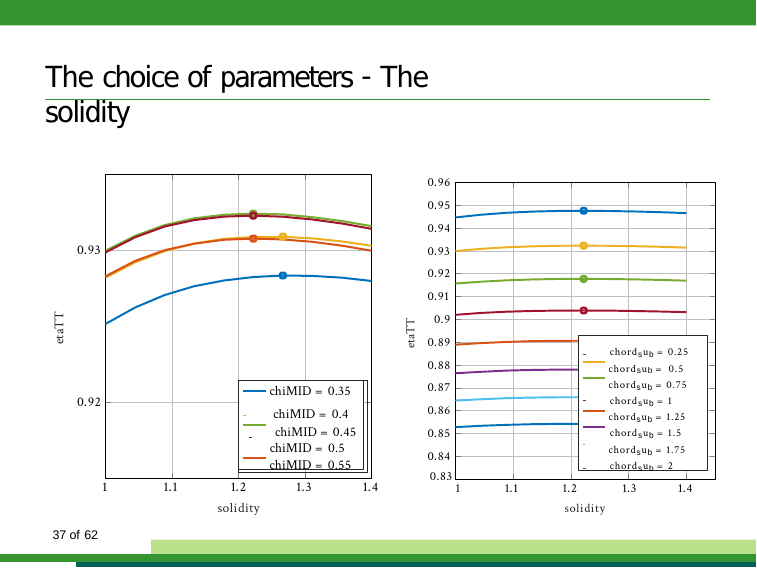

# The choice of parameters - The solidity

0.96
0.95
0.94
0.93
0.92
0.91
0.9
0.89
0.88
0.87
0.86
0.85
0.84

0.93

etaTT

etaTT

 	chordsub = 0.25

chordsub = 0.5

chordsub = 0.75

chiMID = 0.35
 	chiMID = 0.4
 	chiMID = 0.45
chiMID = 0.5
chiMID = 0.55
 	chordsub = 1

0.92

chordsub = 1.25

 	chordsub = 1.5

chordsub = 1.75

 	chordsub = 2

0.83
1

1
1.1
1.2
solidity
1.3
1.4
1.1
1.2	1.3
solidity
1.4
37 of 62